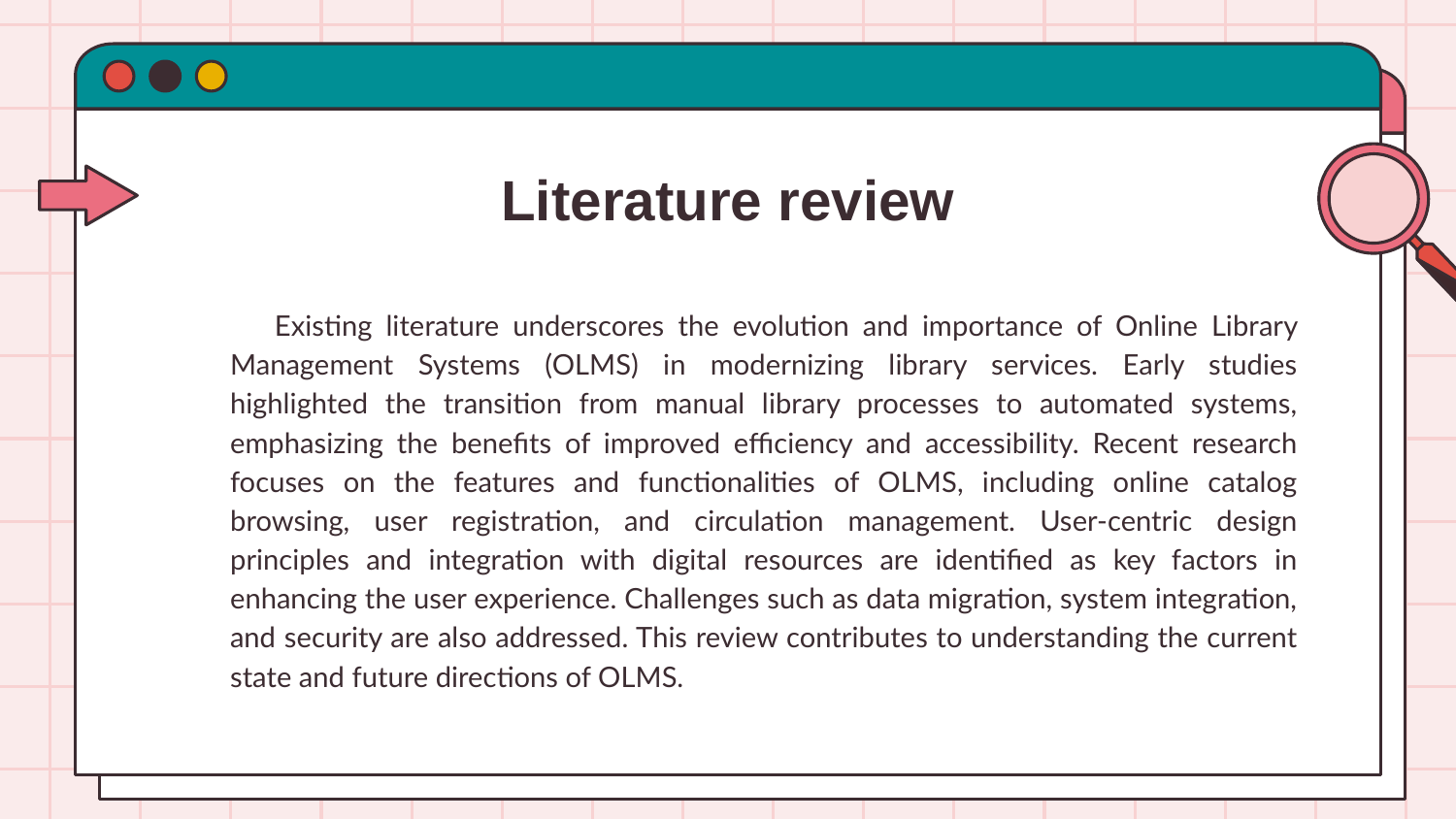

# Literature review
       Existing literature underscores the evolution and importance of Online Library Management Systems (OLMS) in modernizing library services. Early studies highlighted the transition from manual library processes to automated systems, emphasizing the benefits of improved efficiency and accessibility. Recent research focuses on the features and functionalities of OLMS, including online catalog browsing, user registration, and circulation management. User-centric design principles and integration with digital resources are identified as key factors in enhancing the user experience. Challenges such as data migration, system integration, and security are also addressed. This review contributes to understanding the current state and future directions of OLMS.